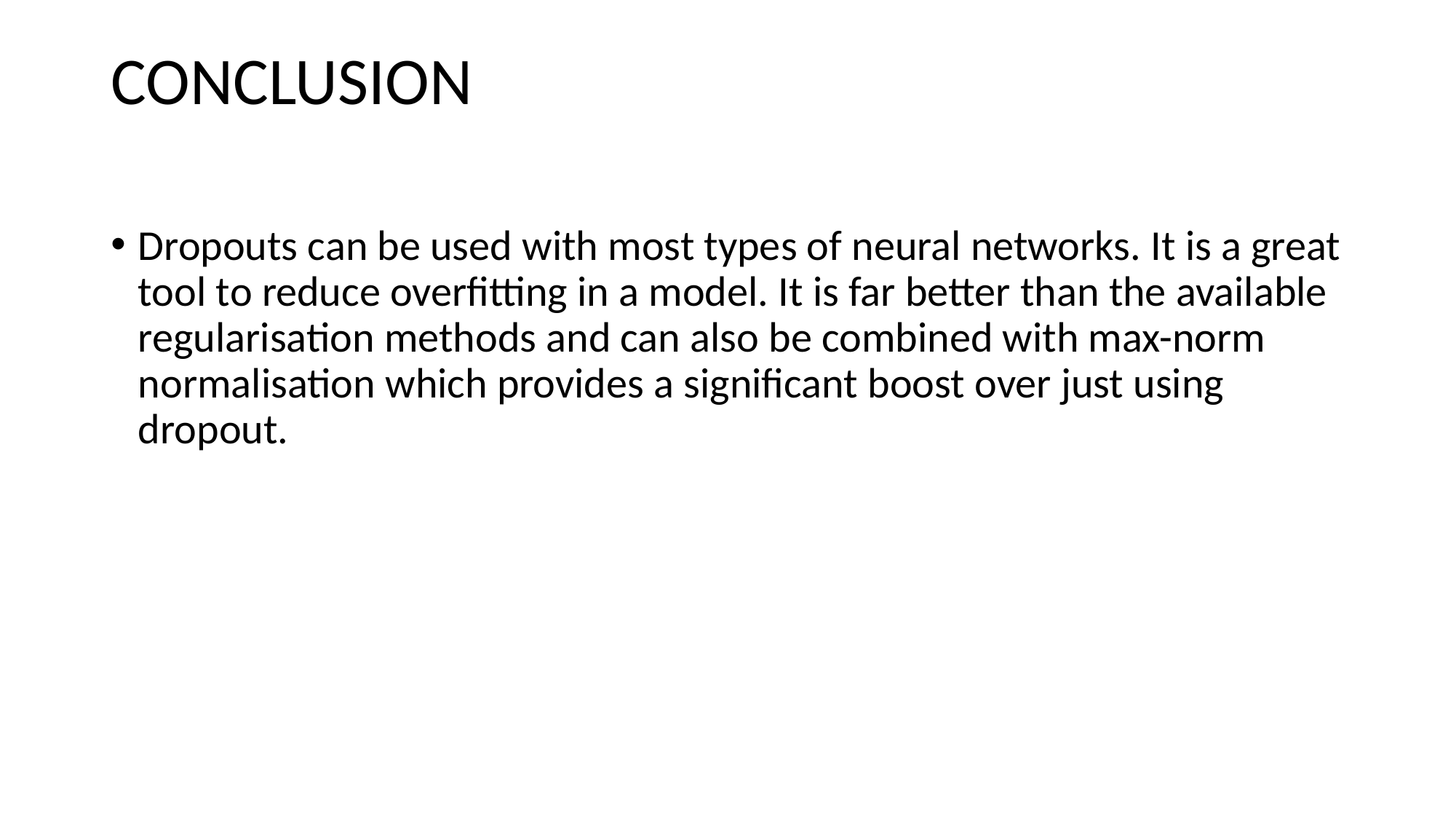

# CONCLUSION
Dropouts can be used with most types of neural networks. It is a great tool to reduce overfitting in a model. It is far better than the available regularisation methods and can also be combined with max-norm normalisation which provides a significant boost over just using dropout.